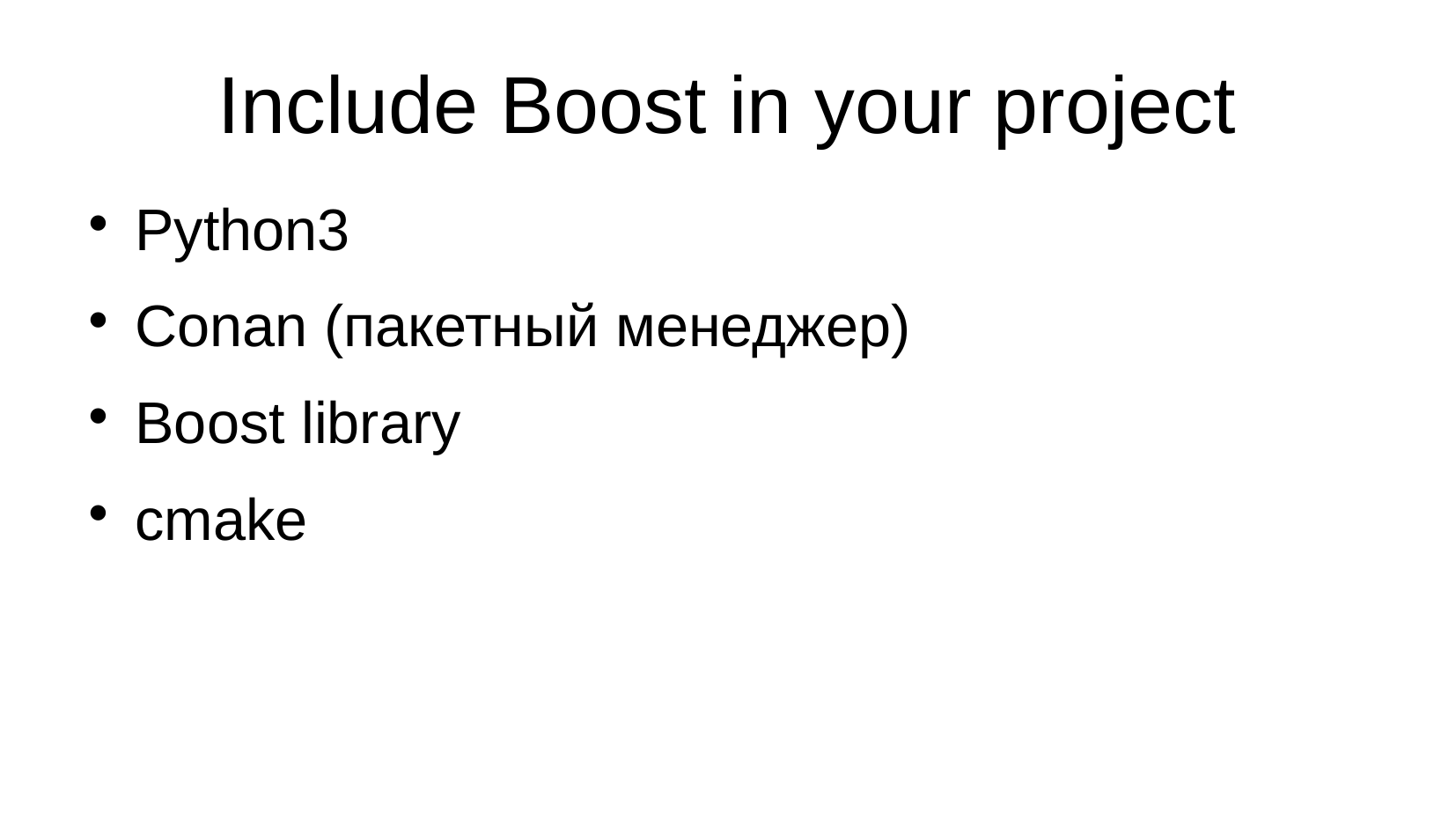

# Include Boost in your project
Python3
Conan (пакетный менеджер)
Boost library
cmake